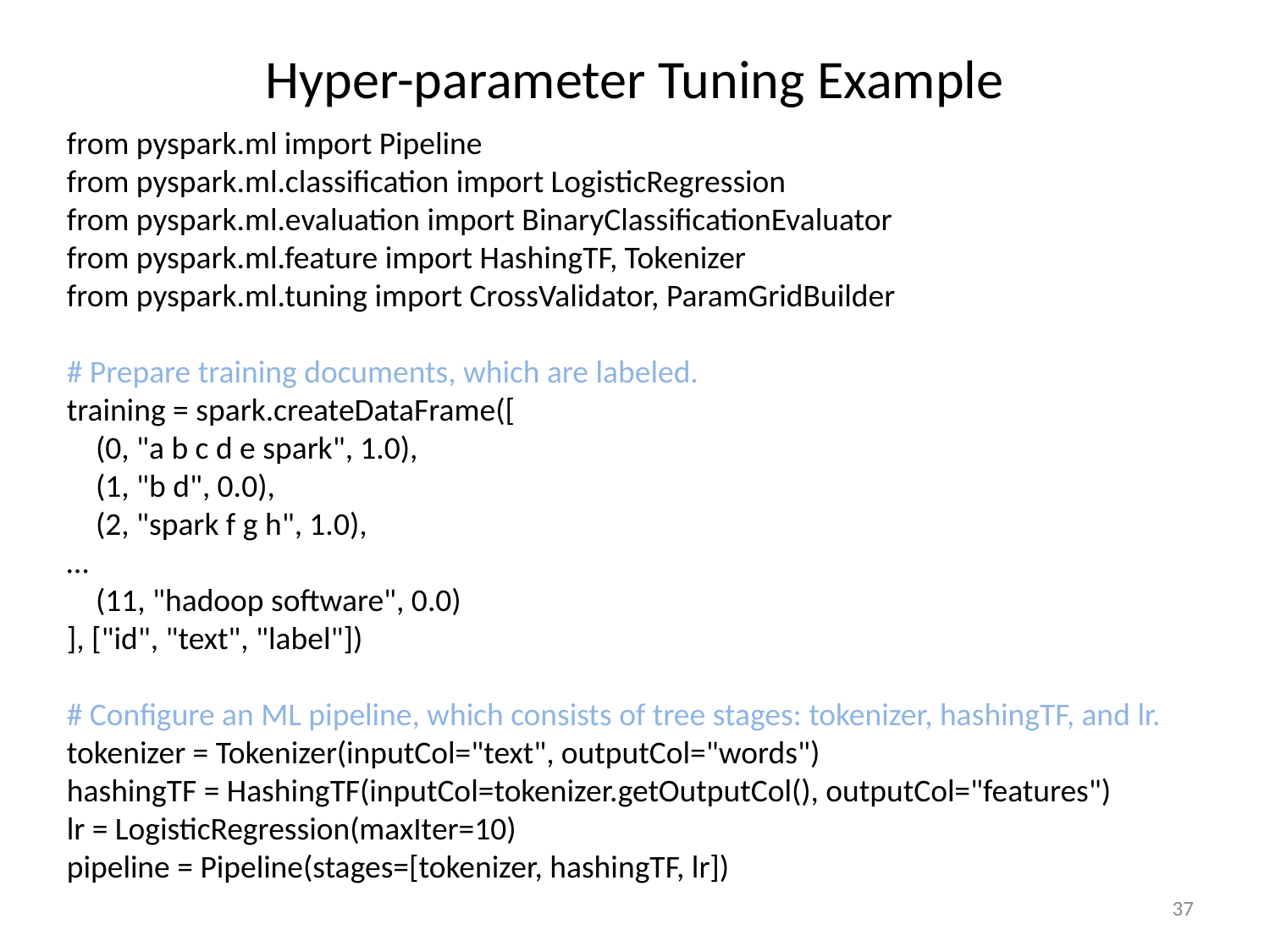

# Hyper-parameter Tuning Example
from pyspark.ml import Pipeline
from pyspark.ml.classification import LogisticRegression
from pyspark.ml.evaluation import BinaryClassificationEvaluator
from pyspark.ml.feature import HashingTF, Tokenizer
from pyspark.ml.tuning import CrossValidator, ParamGridBuilder

# Prepare training documents, which are labeled.
training = spark.createDataFrame([
    (0, "a b c d e spark", 1.0),
    (1, "b d", 0.0),
    (2, "spark f g h", 1.0),
…
    (11, "hadoop software", 0.0)
], ["id", "text", "label"])

# Configure an ML pipeline, which consists of tree stages: tokenizer, hashingTF, and lr.
tokenizer = Tokenizer(inputCol="text", outputCol="words")
hashingTF = HashingTF(inputCol=tokenizer.getOutputCol(), outputCol="features")
lr = LogisticRegression(maxIter=10)
pipeline = Pipeline(stages=[tokenizer, hashingTF, lr])
37